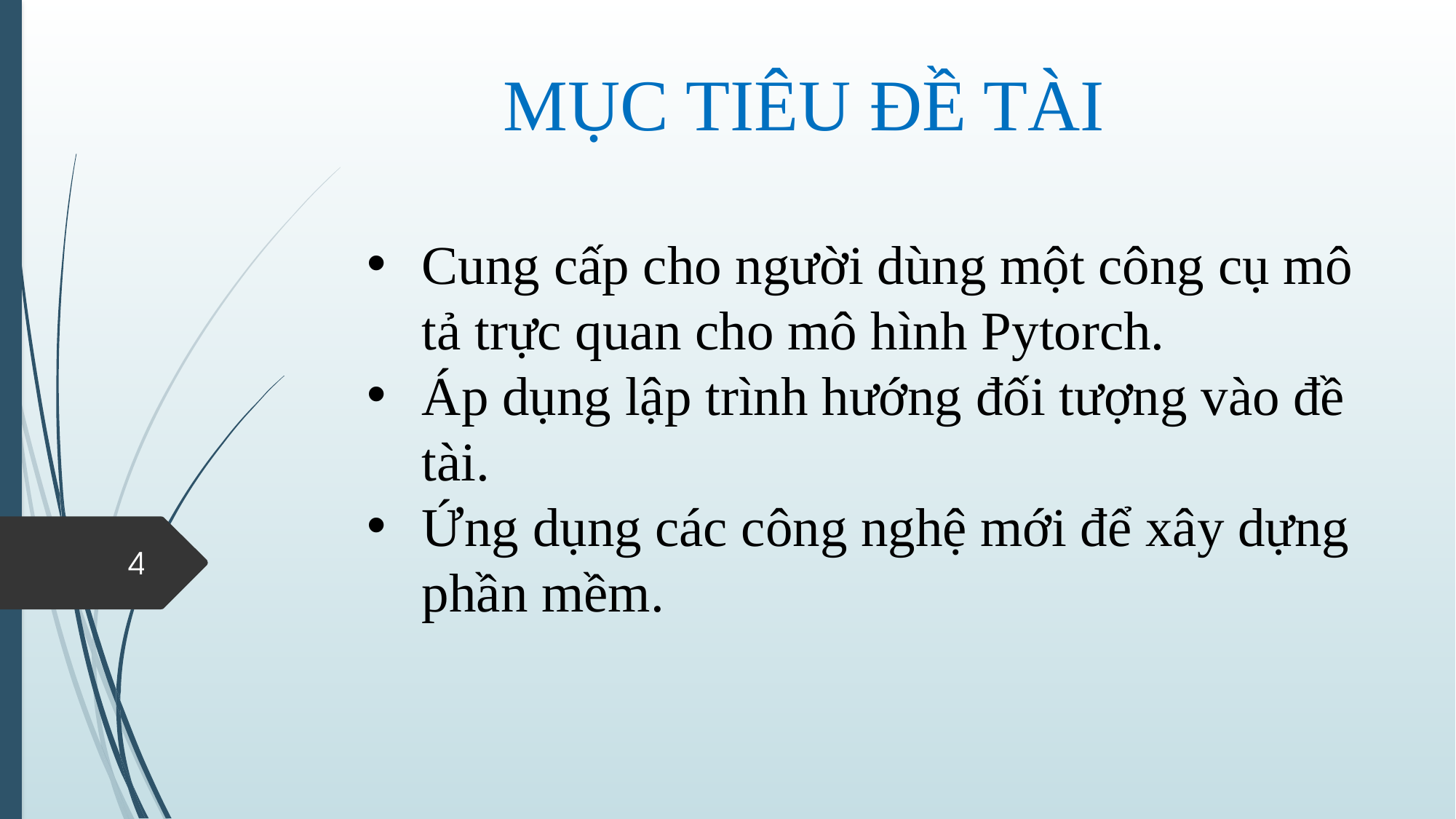

MỤC TIÊU ĐỀ TÀI
Cung cấp cho người dùng một công cụ mô tả trực quan cho mô hình Pytorch.
Áp dụng lập trình hướng đối tượng vào đề tài.
Ứng dụng các công nghệ mới để xây dựng phần mềm.

4